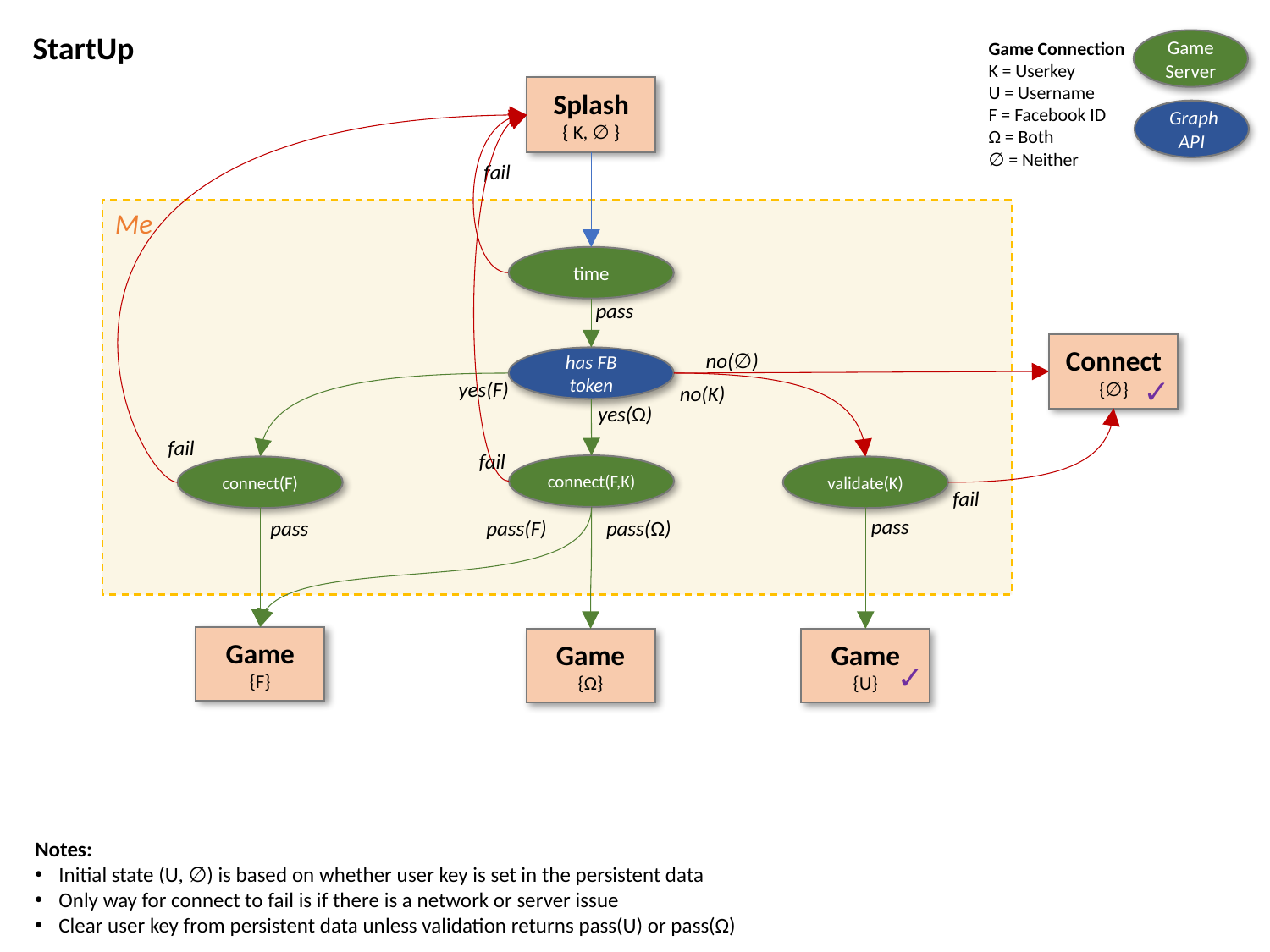

StartUp
Game
Server
Game Connection
K = Userkey
U = Username
F = Facebook ID
Ω = Both
∅ = Neither
 Graph
API
Splash
{ K, ∅ }
fail
Me
time
pass
Connect
{∅}
no(∅)
has FB token
✓
yes(F)
no(K)
yes(Ω)
fail
fail
connect(F,K)
connect(F)
validate(K)
fail
pass
pass(F)
pass(Ω)
pass
Game
{F}
Game
{Ω}
Game
{U}
✓
Notes:
Initial state (U, ∅) is based on whether user key is set in the persistent data
Only way for connect to fail is if there is a network or server issue
Clear user key from persistent data unless validation returns pass(U) or pass(Ω)